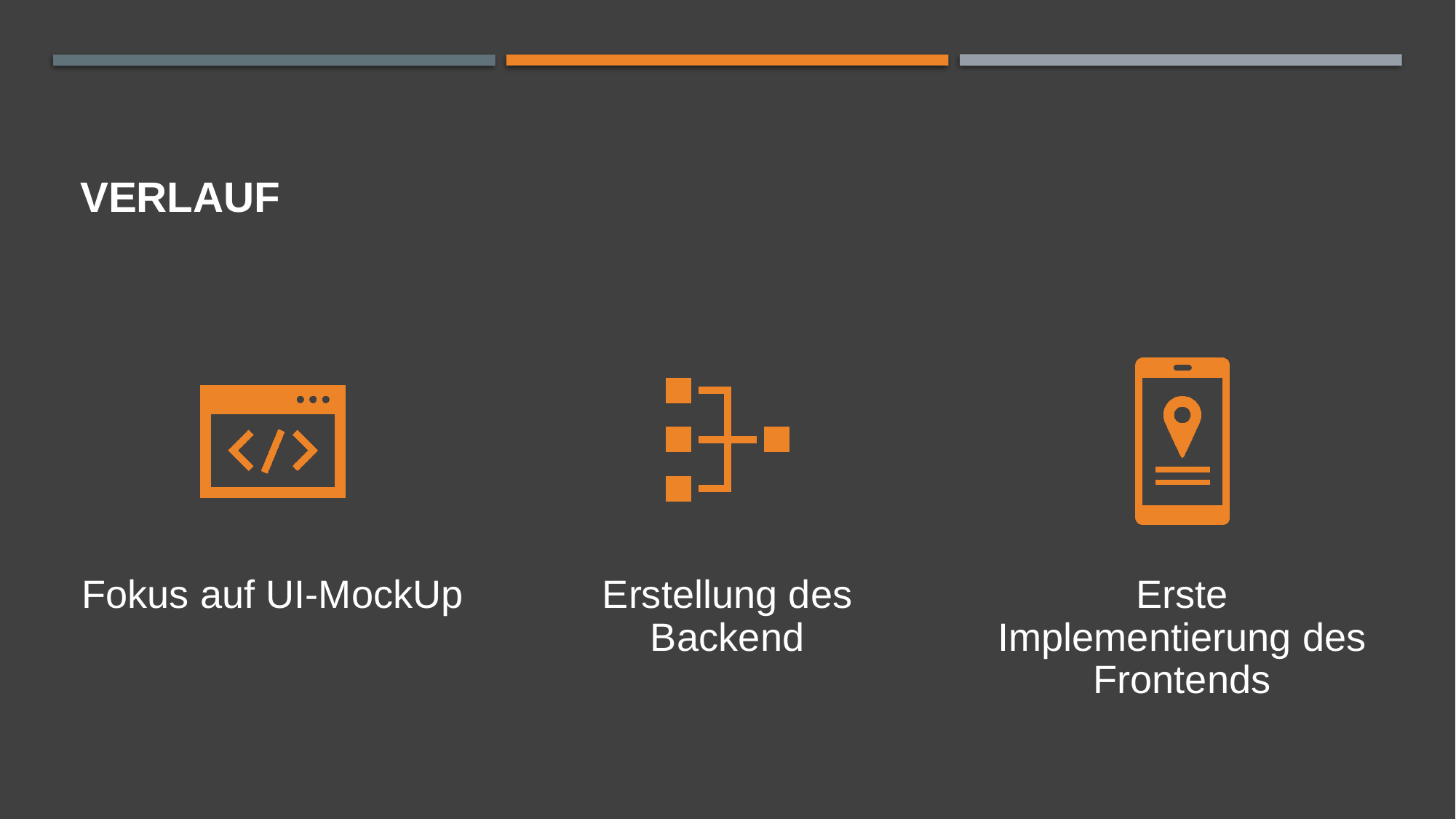

# Verlauf
Fokus auf UI-MockUp
Erstellung des Backend
Erste Implementierung des Frontends